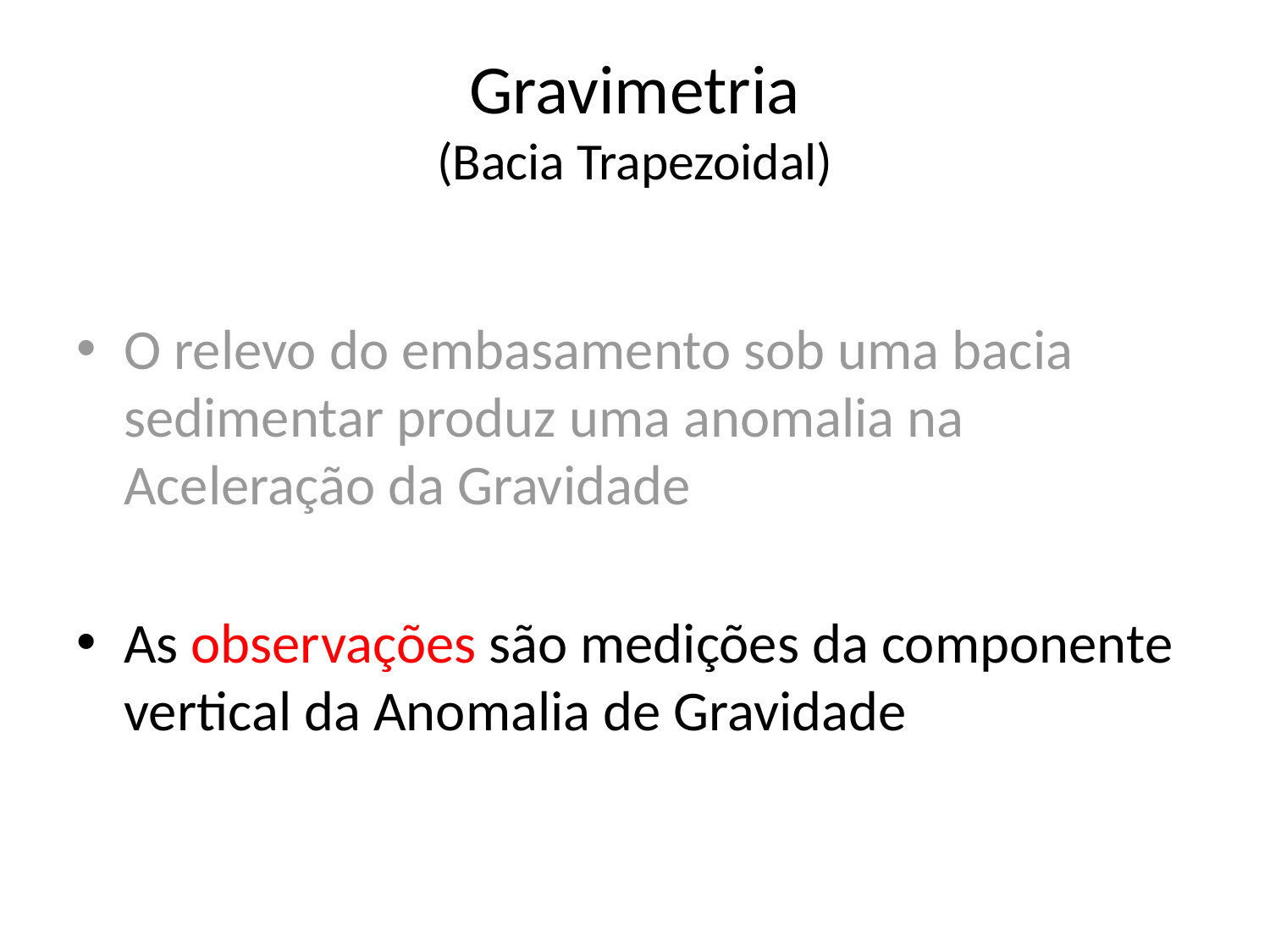

# Gravimetria (Bacia Trapezoidal)

O relevo do embasamento sob uma bacia sedimentar produz uma anomalia na Aceleração da Gravidade

As observações são medições da componente vertical da Anomalia de Gravidade